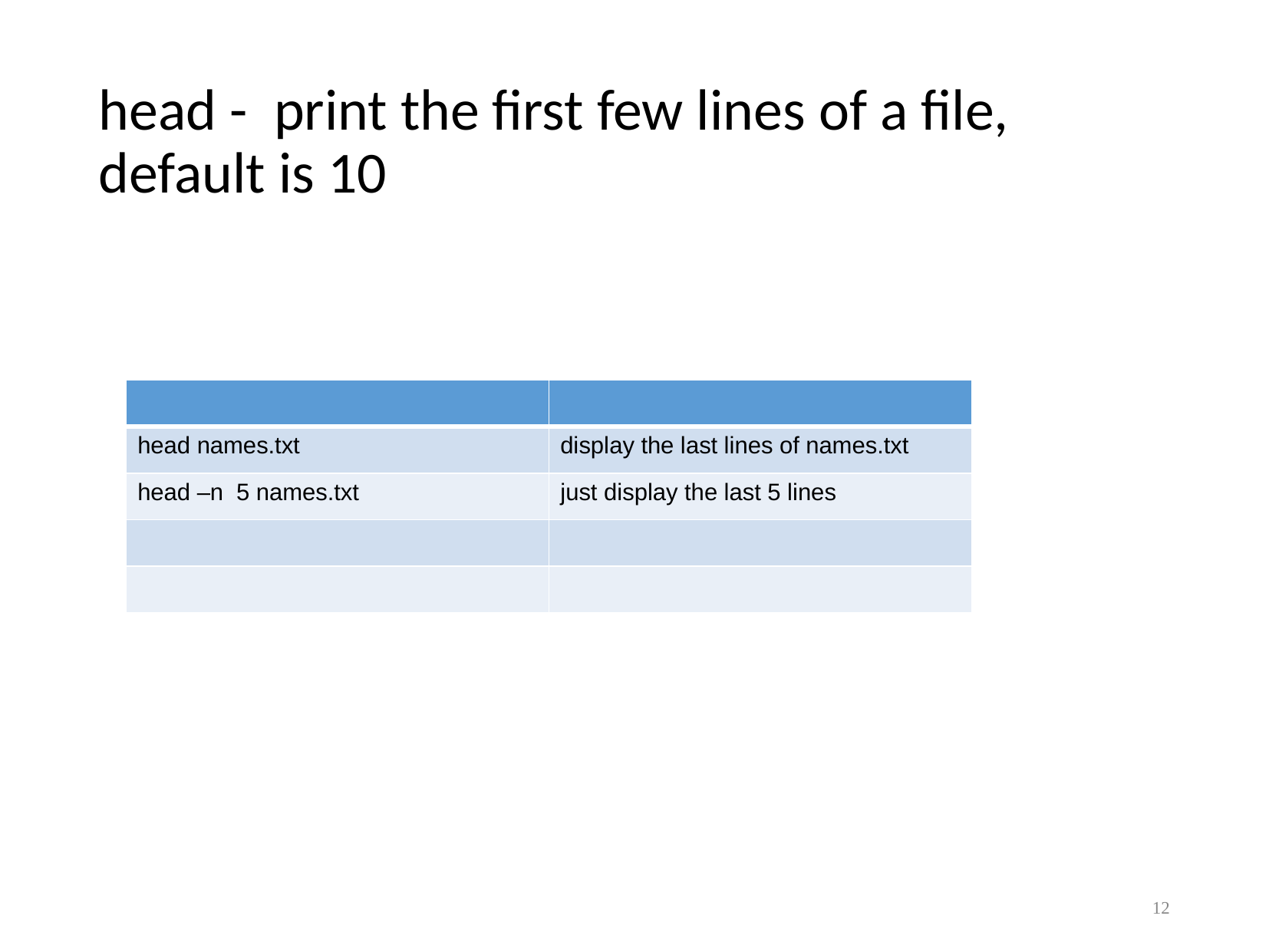

# head -  print the first few lines of a file, default is 10
|  |  |
| --- | --- |
| head names.txt | display the last lines of names.txt |
| head –n 5 names.txt | just display the last 5 lines |
|  |  |
|  |  |
12